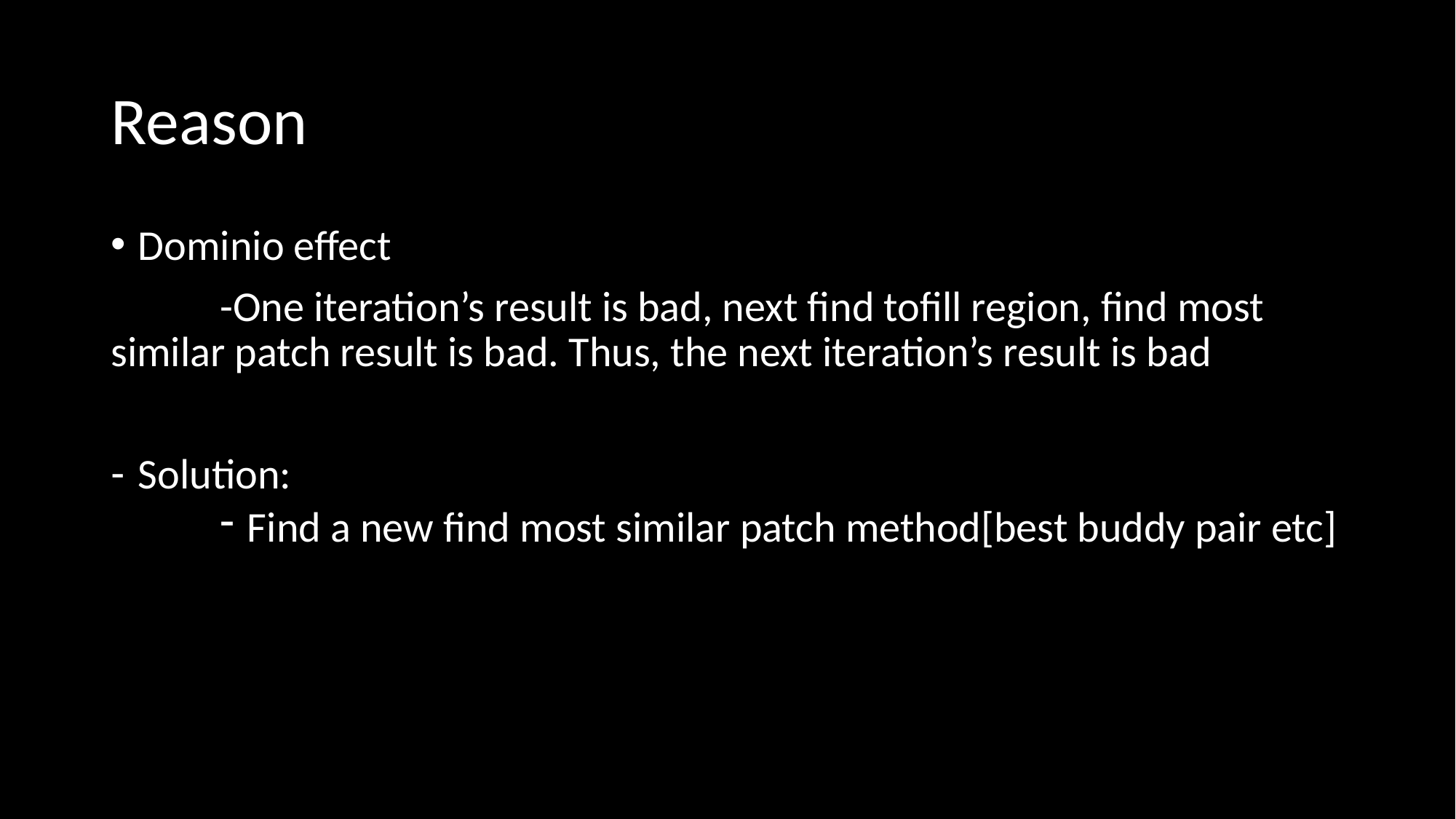

# Reason
Dominio effect
	-One iteration’s result is bad, next find tofill region, find most 	similar patch result is bad. Thus, the next iteration’s result is bad

Solution:
Find a new find most similar patch method[best buddy pair etc]